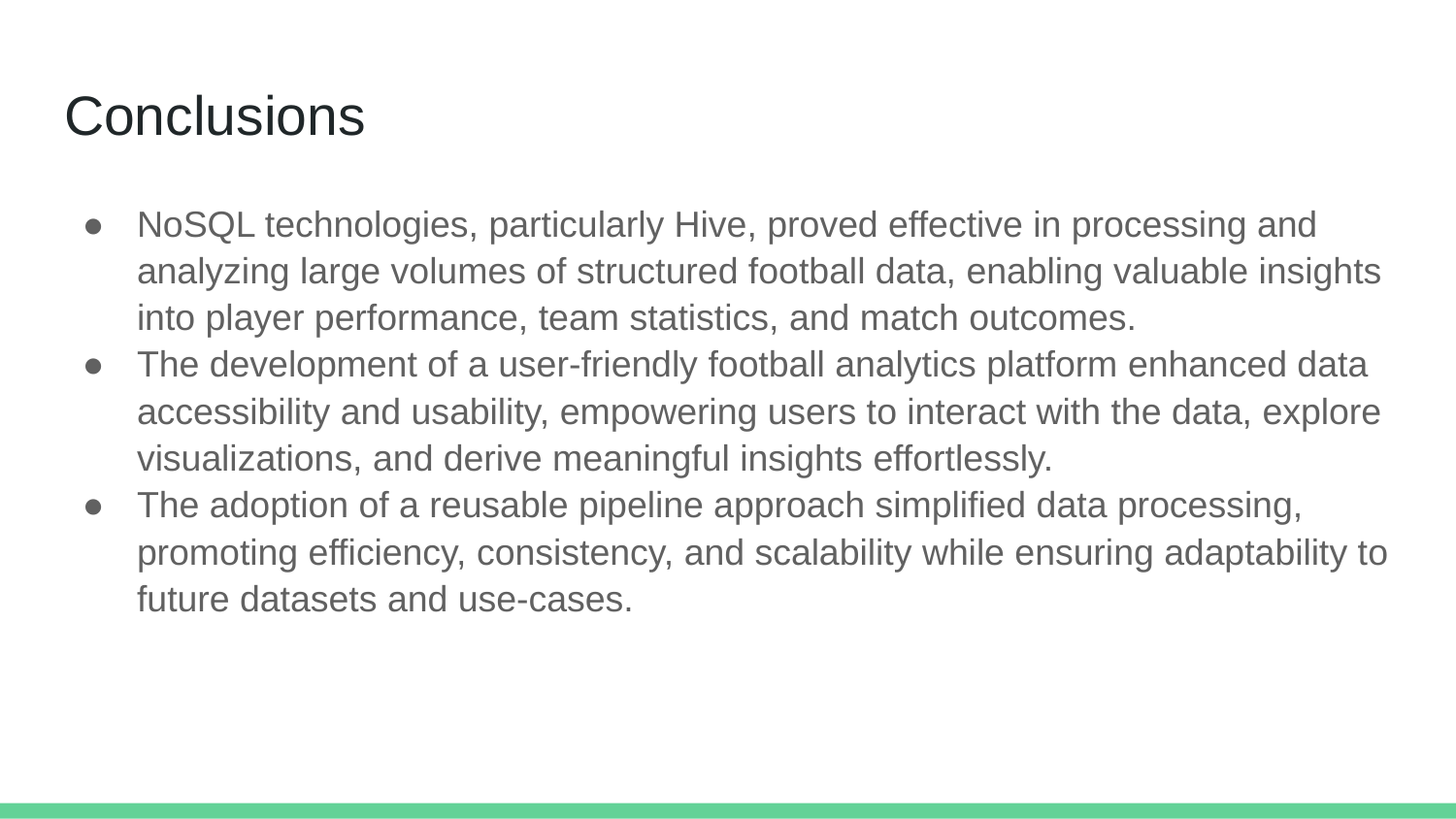

# Conclusions
NoSQL technologies, particularly Hive, proved effective in processing and analyzing large volumes of structured football data, enabling valuable insights into player performance, team statistics, and match outcomes.
The development of a user-friendly football analytics platform enhanced data accessibility and usability, empowering users to interact with the data, explore visualizations, and derive meaningful insights effortlessly.
The adoption of a reusable pipeline approach simplified data processing, promoting efficiency, consistency, and scalability while ensuring adaptability to future datasets and use-cases.